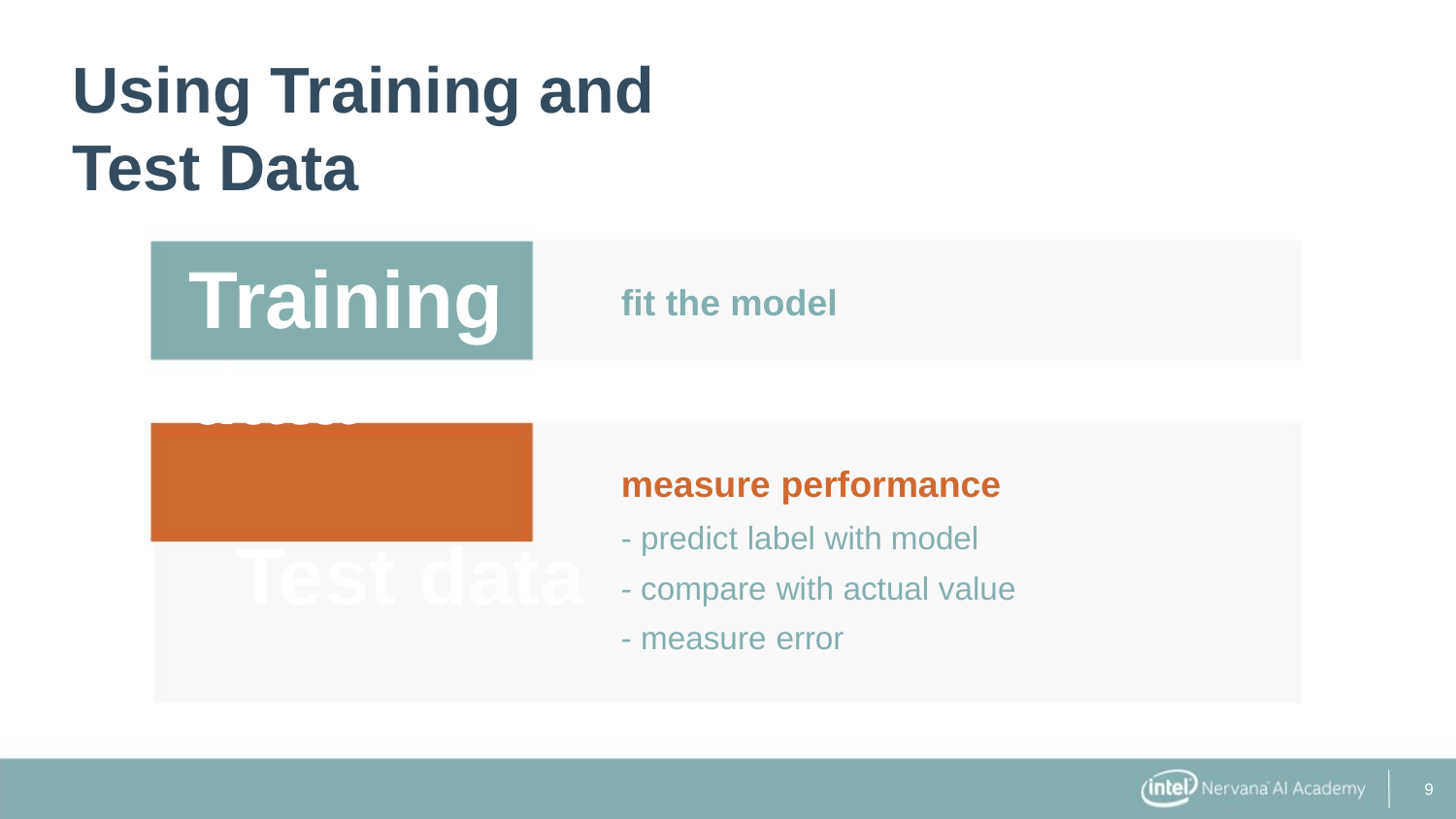

Using Training and Test Data
Training data
Test data
fit the model
measure performance
- predict label with model
- compare with actual value
- measure error
9